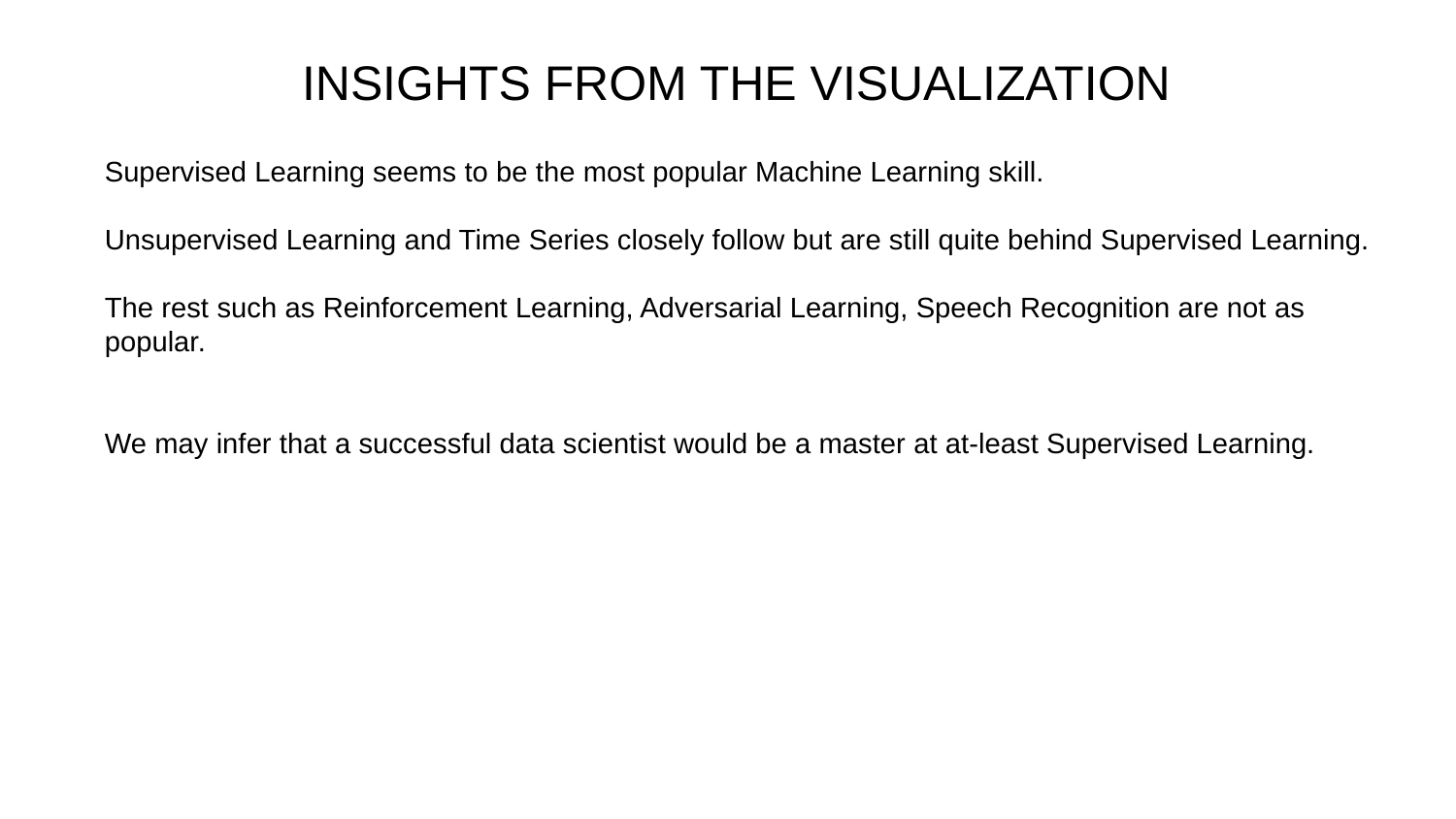

INSIGHTS FROM THE VISUALIZATION
Supervised Learning seems to be the most popular Machine Learning skill.

Unsupervised Learning and Time Series closely follow but are still quite behind Supervised Learning.

The rest such as Reinforcement Learning, Adversarial Learning, Speech Recognition are not as popular.

We may infer that a successful data scientist would be a master at at-least Supervised Learning.